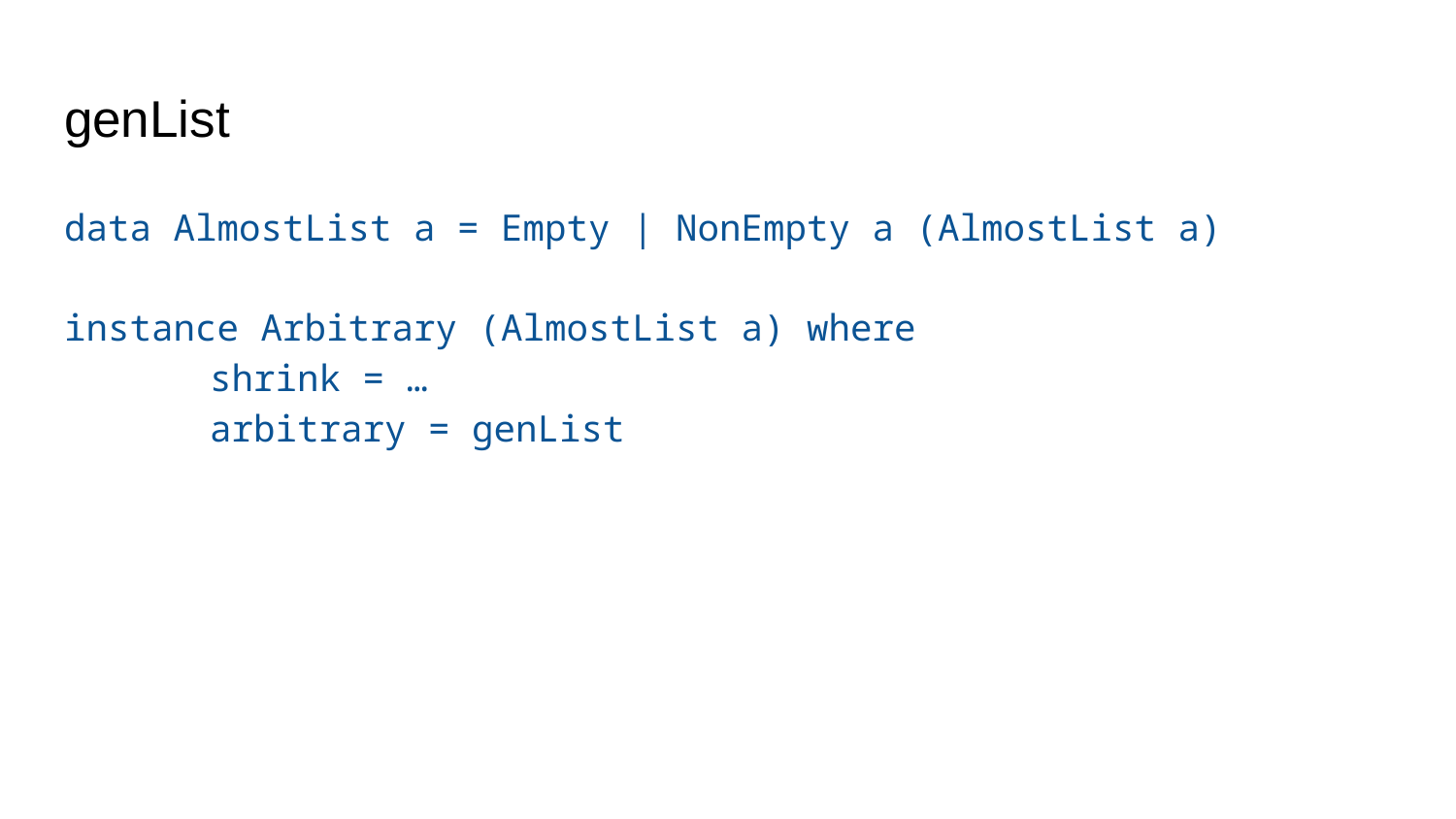

# genList
data AlmostList a = Empty | NonEmpty a (AlmostList a)
instance Arbitrary (AlmostList a) where
	shrink = …
	arbitrary = genList